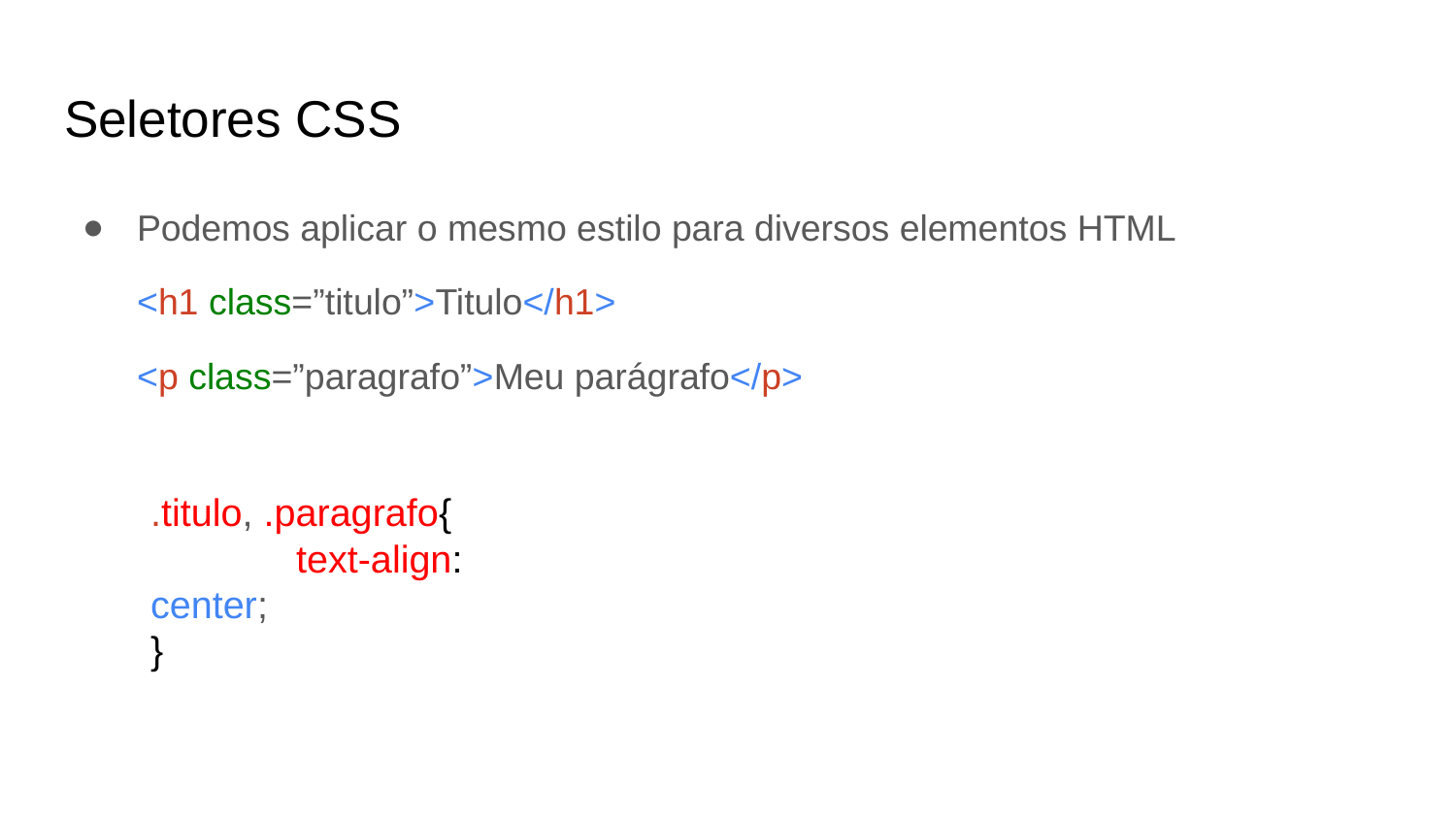

# Seletores CSS
Podemos aplicar o mesmo estilo para diversos elementos HTML
<h1 class=”titulo”>Titulo</h1>
<p class=”paragrafo”>Meu parágrafo</p>
.titulo, .paragrafo{
	text-align: center;
}